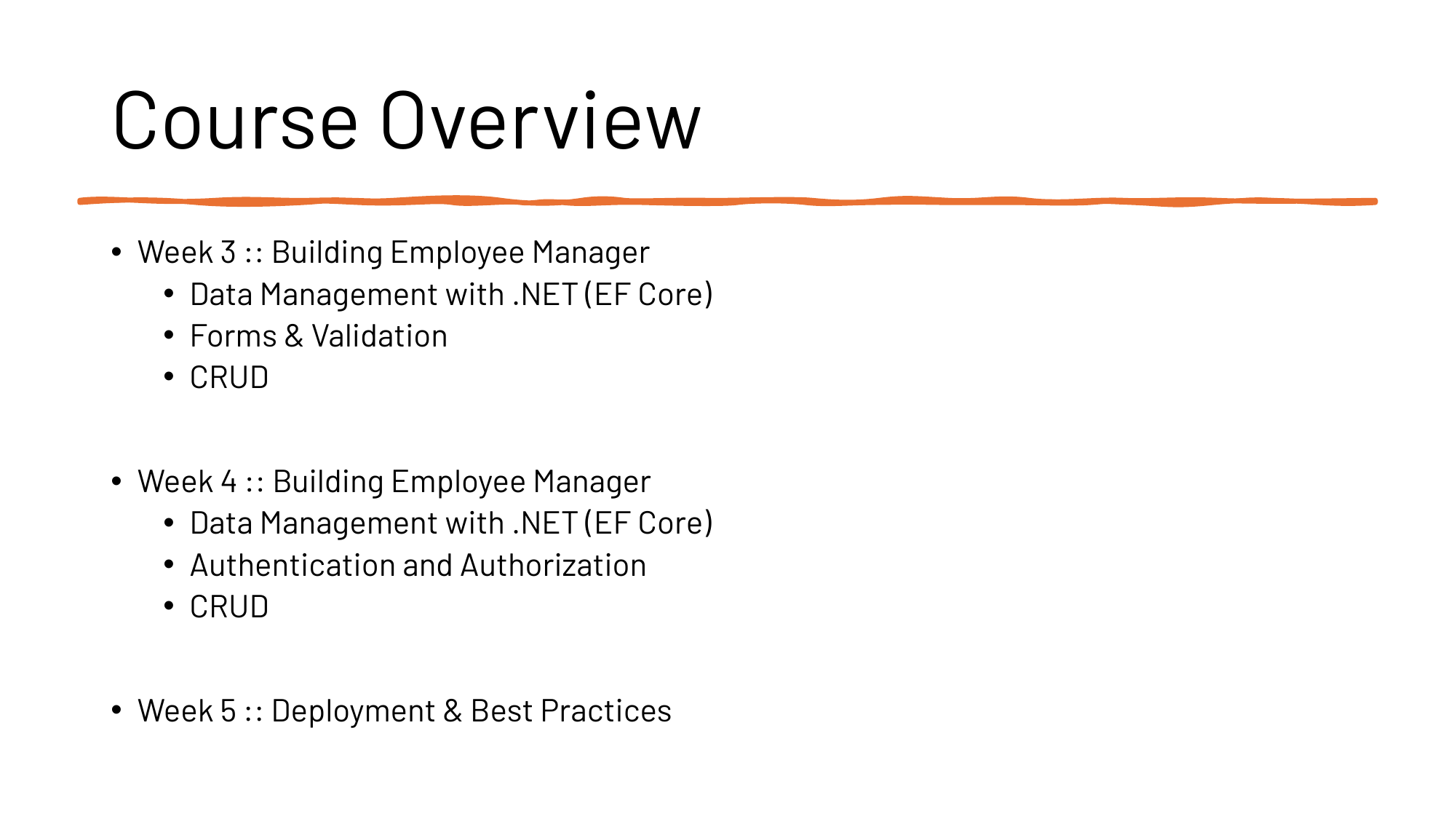

# Course Overview

Week 3 :: Building Employee Manager
Data Management with .NET (EF Core)
Forms & Validation
CRUD

Week 4 :: Building Employee Manager
Data Management with .NET (EF Core)
Authentication and Authorization
CRUD

Week 5 :: Deployment & Best Practices